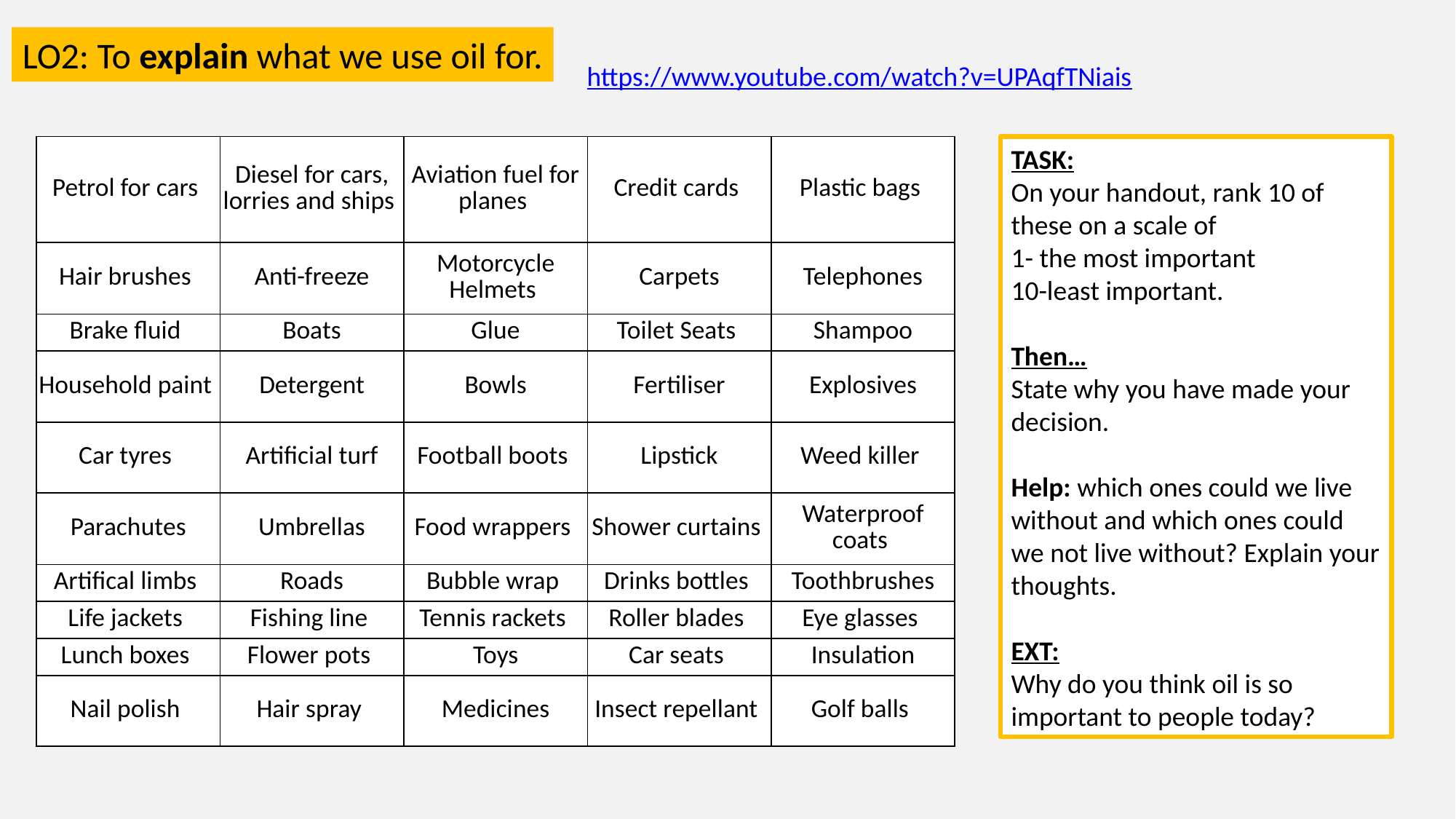

LO2: To explain what we use oil for.
https://www.youtube.com/watch?v=UPAqfTNiais

| Petrol for cars | Diesel for cars, lorries and ships | Aviation fuel for planes | Credit cards | Plastic bags |
| --- | --- | --- | --- | --- |
| Hair brushes | Anti-freeze | Motorcycle Helmets | Carpets | Telephones |
| Brake fluid | Boats | Glue | Toilet Seats | Shampoo |
| Household paint | Detergent | Bowls | Fertiliser | Explosives |
| Car tyres | Artificial turf | Football boots | Lipstick | Weed killer |
| Parachutes | Umbrellas | Food wrappers | Shower curtains | Waterproof coats |
| Artifical limbs | Roads | Bubble wrap | Drinks bottles | Toothbrushes |
| Life jackets | Fishing line | Tennis rackets | Roller blades | Eye glasses |
| Lunch boxes | Flower pots | Toys | Car seats | Insulation |
| Nail polish | Hair spray | Medicines | Insect repellant | Golf balls |
TASK:
On your handout, rank 10 of these on a scale of
1- the most important
10-least important.

Then…
State why you have made your decision.

Help: which ones could we live without and which ones could we not live without? Explain your thoughts.

EXT:
Why do you think oil is so important to people today?